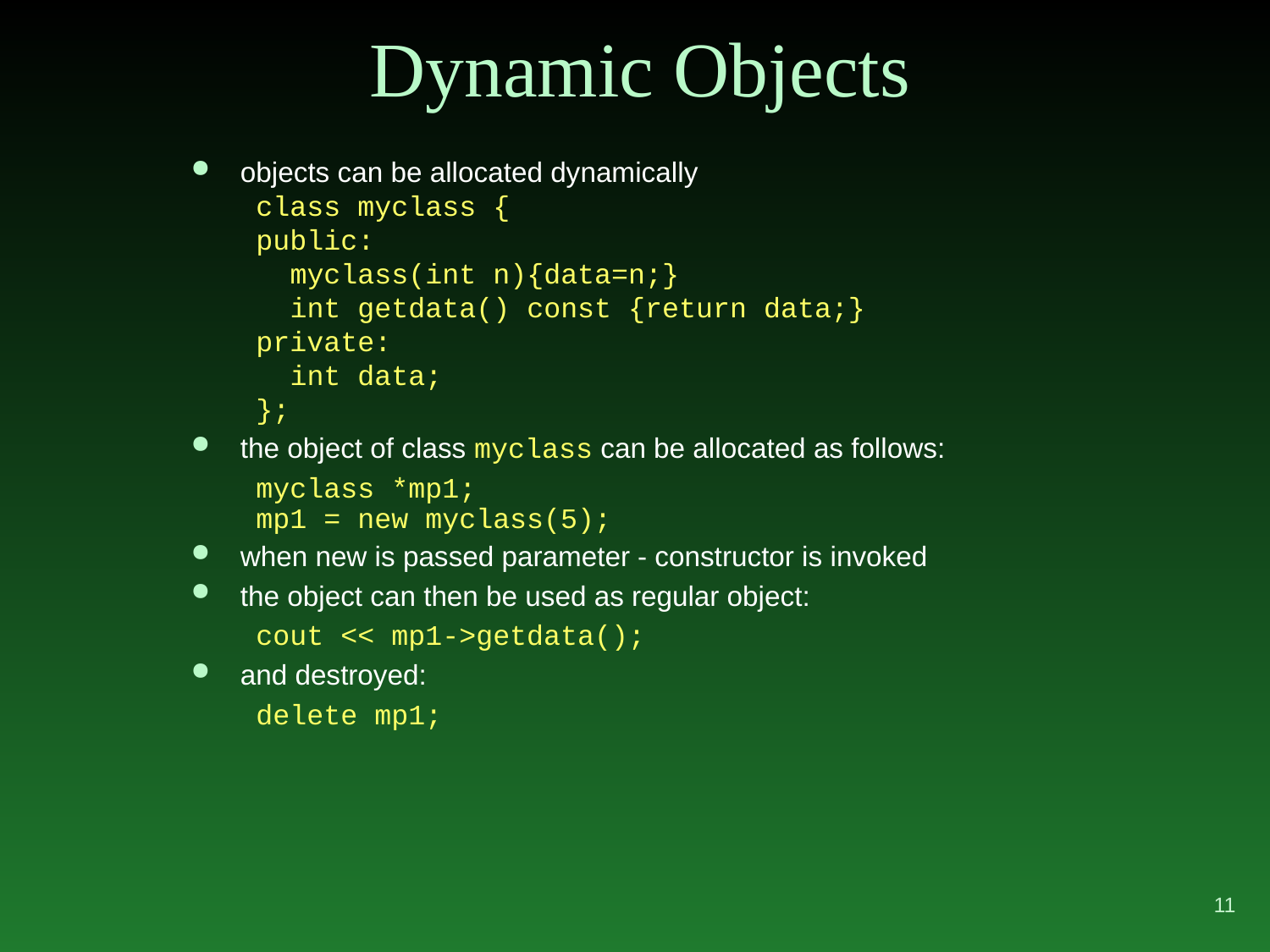

# Dynamic Objects
objects can be allocated dynamically
class myclass {
public:
  myclass(int n){data=n;}
  int getdata() const {return data;}
private:
  int data;
};
the object of class myclass can be allocated as follows:
myclass *mp1;
mp1 = new myclass(5);
when new is passed parameter - constructor is invoked
the object can then be used as regular object:
cout << mp1->getdata();
and destroyed:
delete mp1;

11